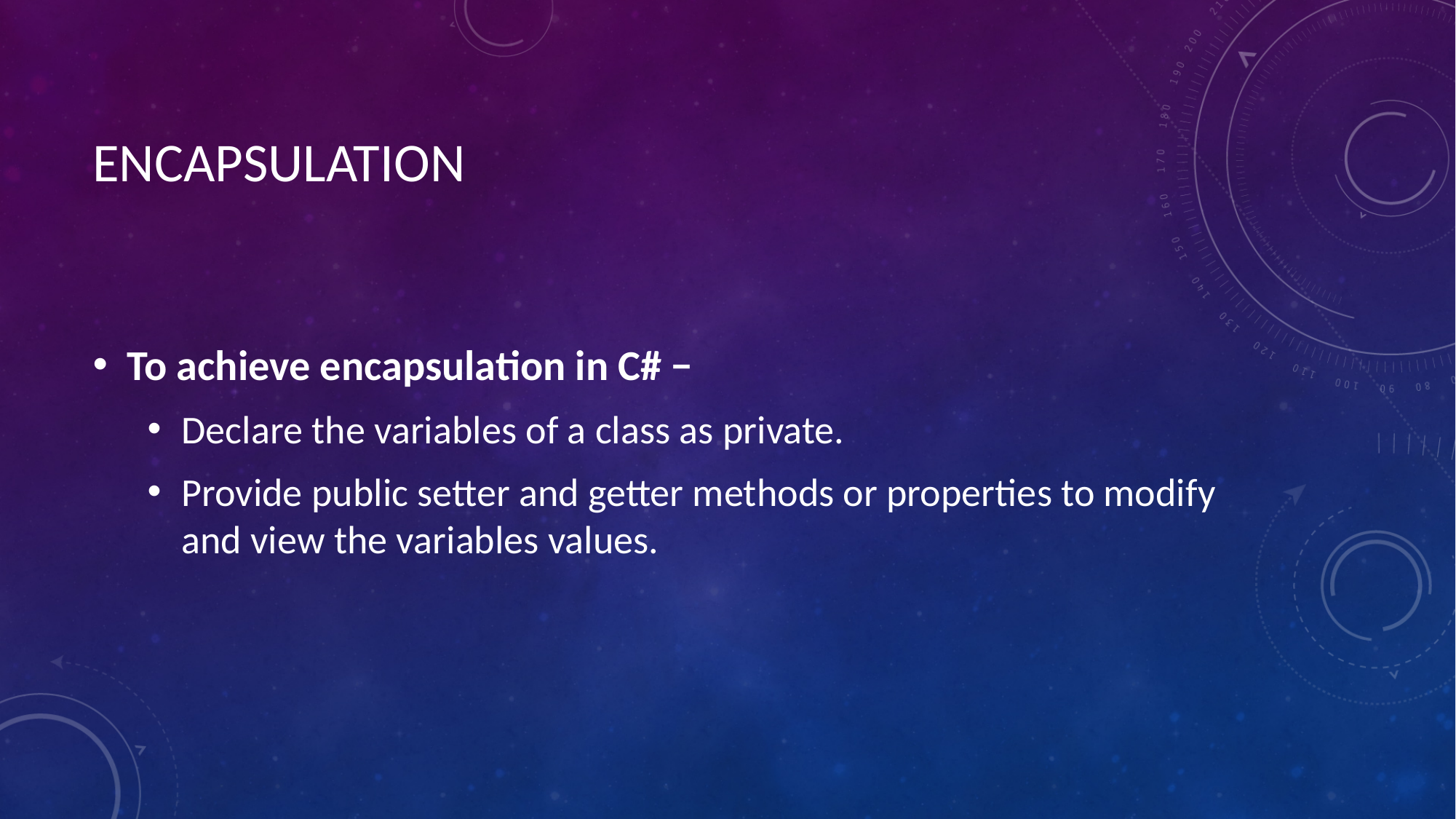

# ENCAPSULATION
To achieve encapsulation in C# −
Declare the variables of a class as private.
Provide public setter and getter methods or properties to modify and view the variables values.